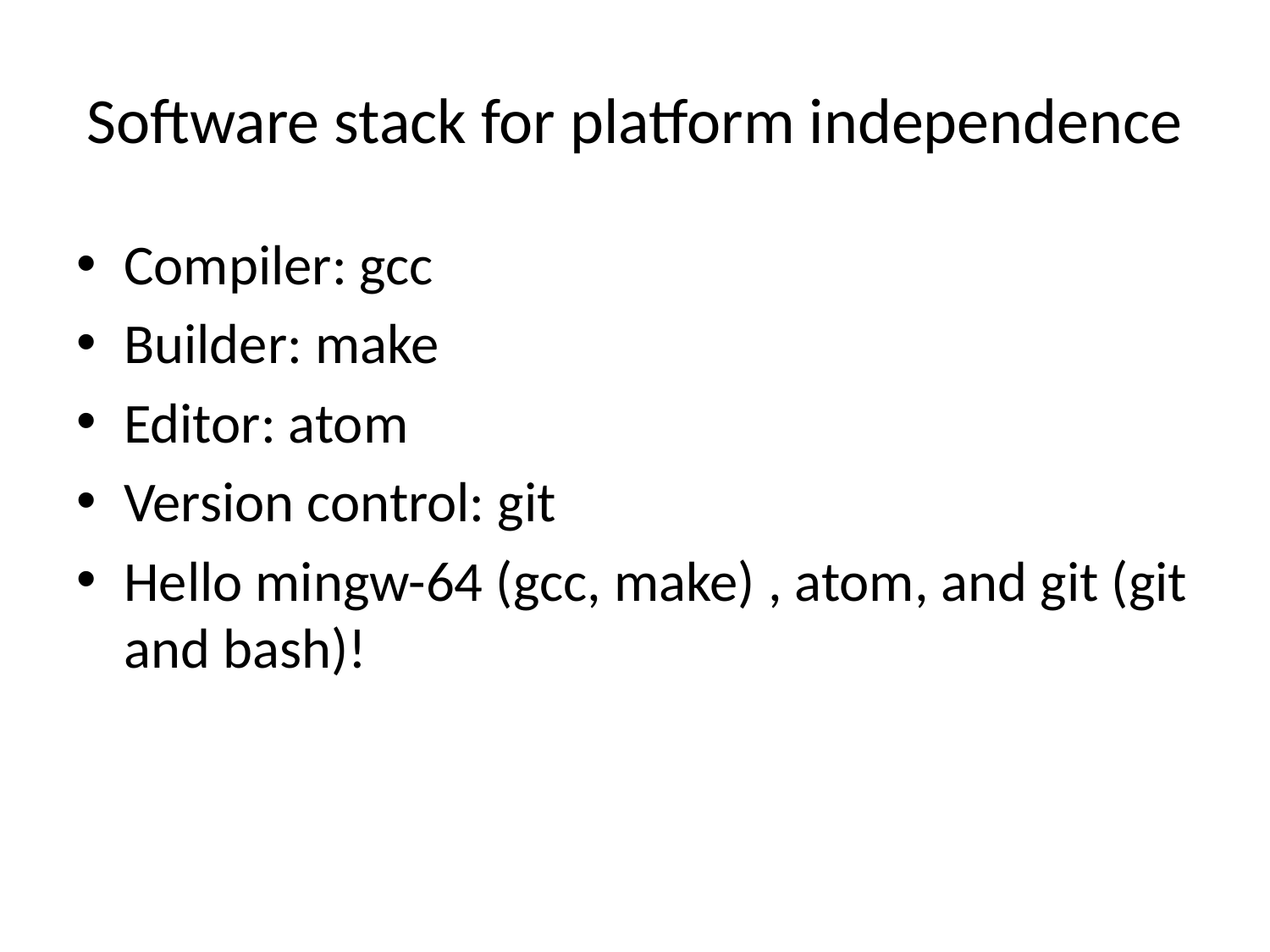

# Software stack for platform independence
Compiler: gcc
Builder: make
Editor: atom
Version control: git
Hello mingw-64 (gcc, make) , atom, and git (git and bash)!